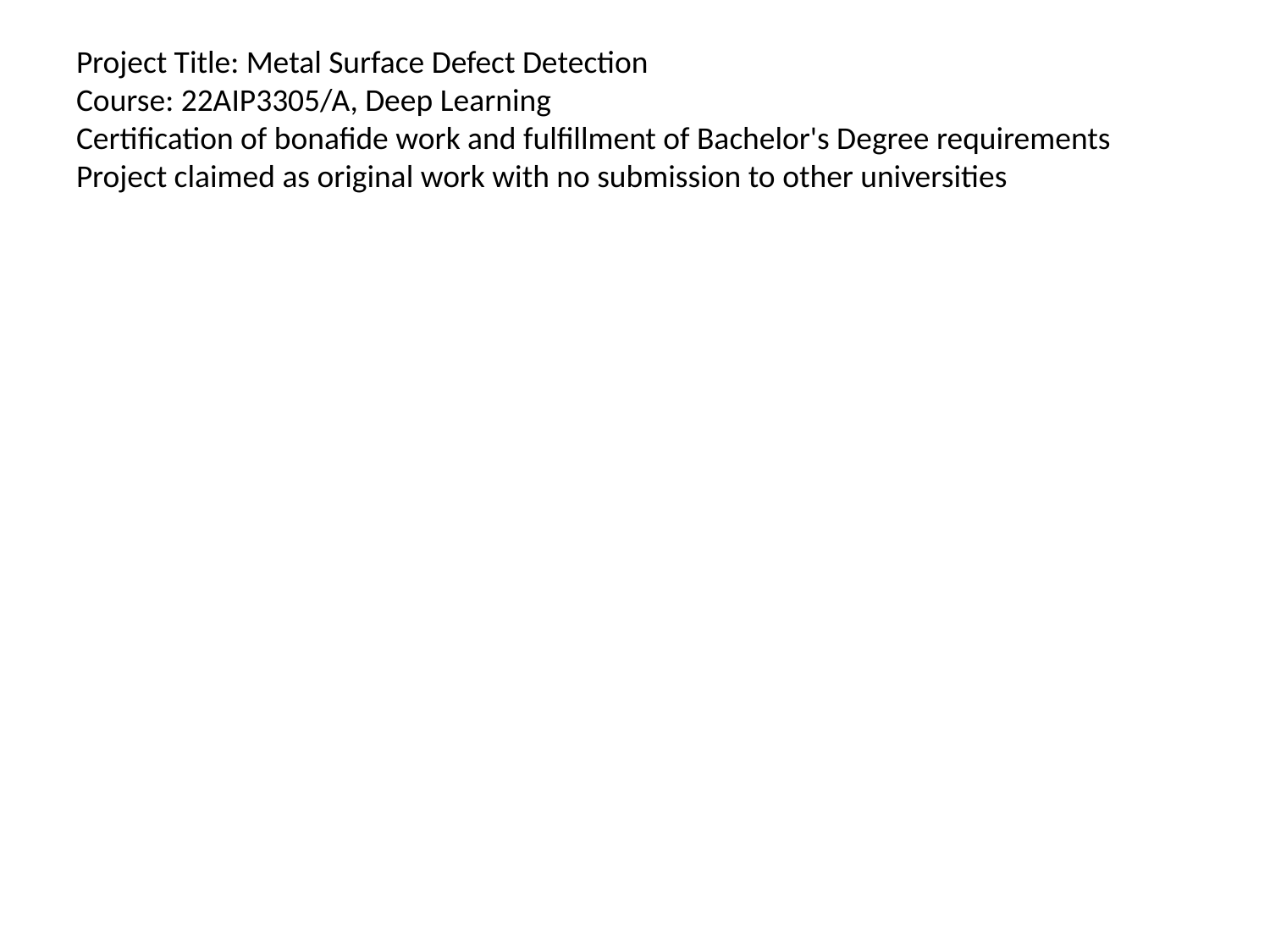

# Project Title: Metal Surface Defect Detection
Course: 22AIP3305/A, Deep Learning
Certification of bonafide work and fulfillment of Bachelor's Degree requirements
Project claimed as original work with no submission to other universities